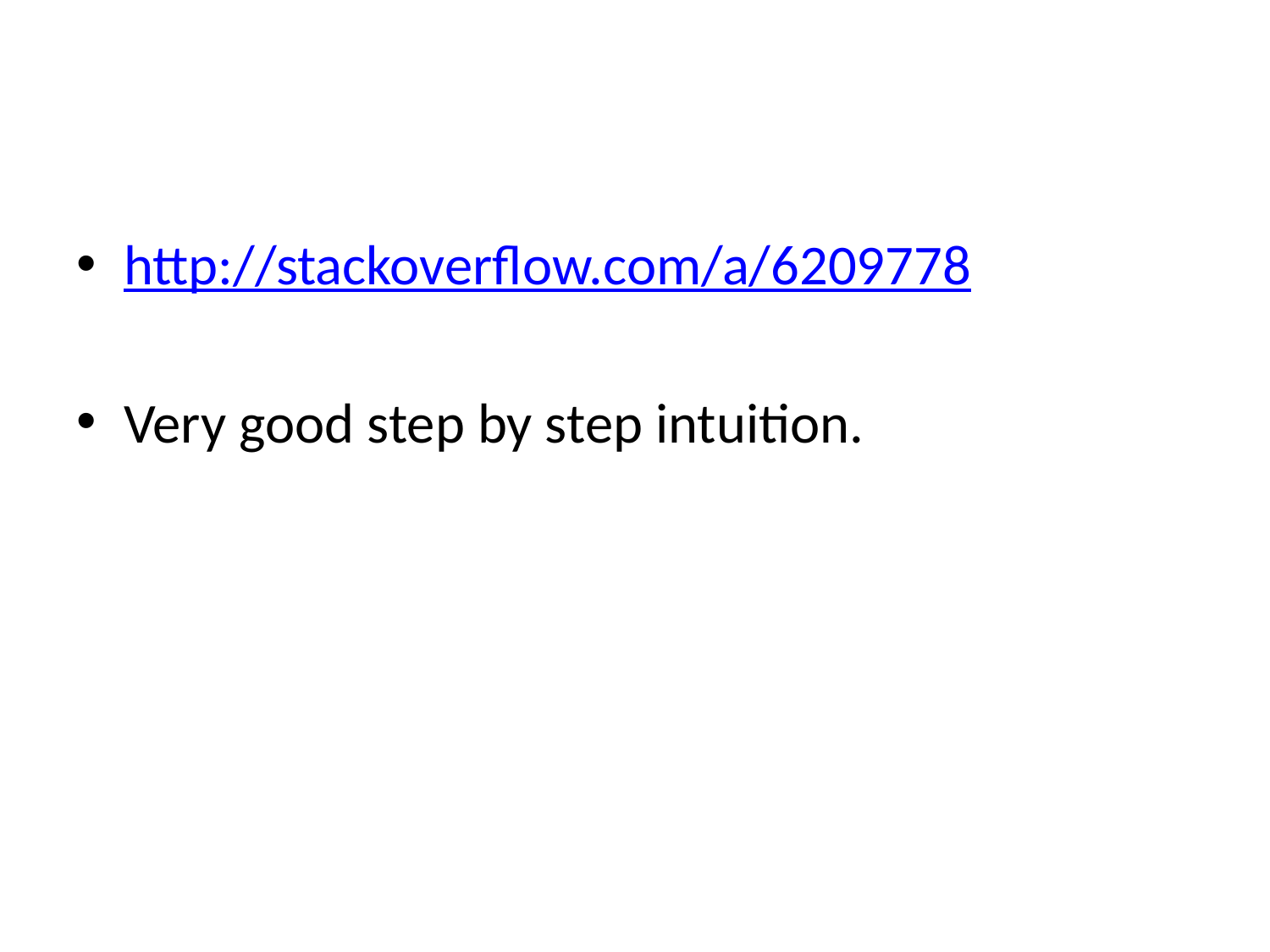

#
http://stackoverflow.com/a/6209778

Very good step by step intuition.